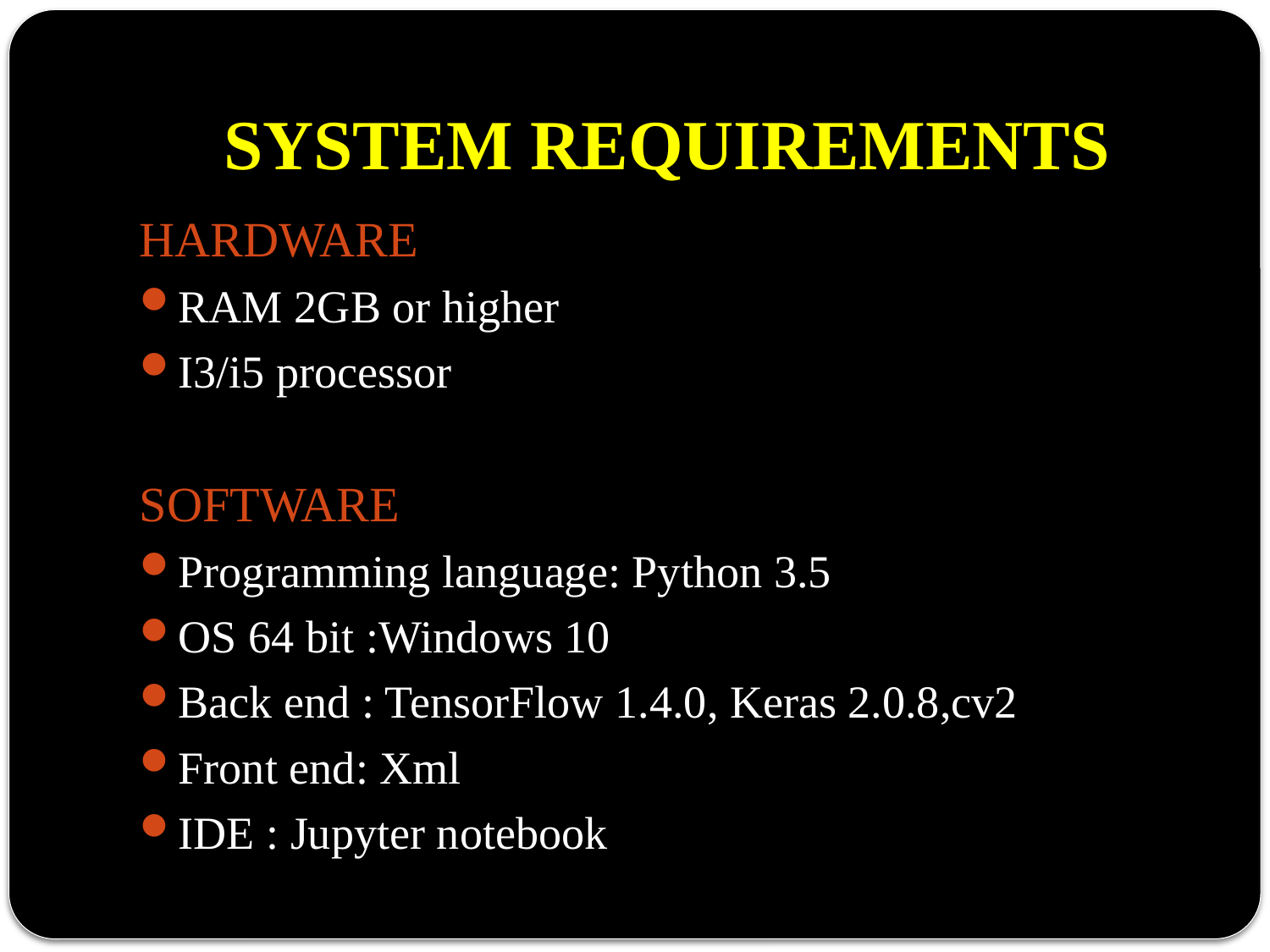

# SYSTEM REQUIREMENTS
HARDWARE
RAM 2GB or higher
I3/i5 processor

SOFTWARE
Programming language: Python 3.5
OS 64 bit :Windows 10
Back end : TensorFlow 1.4.0, Keras 2.0.8,cv2
Front end: Xml
IDE : Jupyter notebook